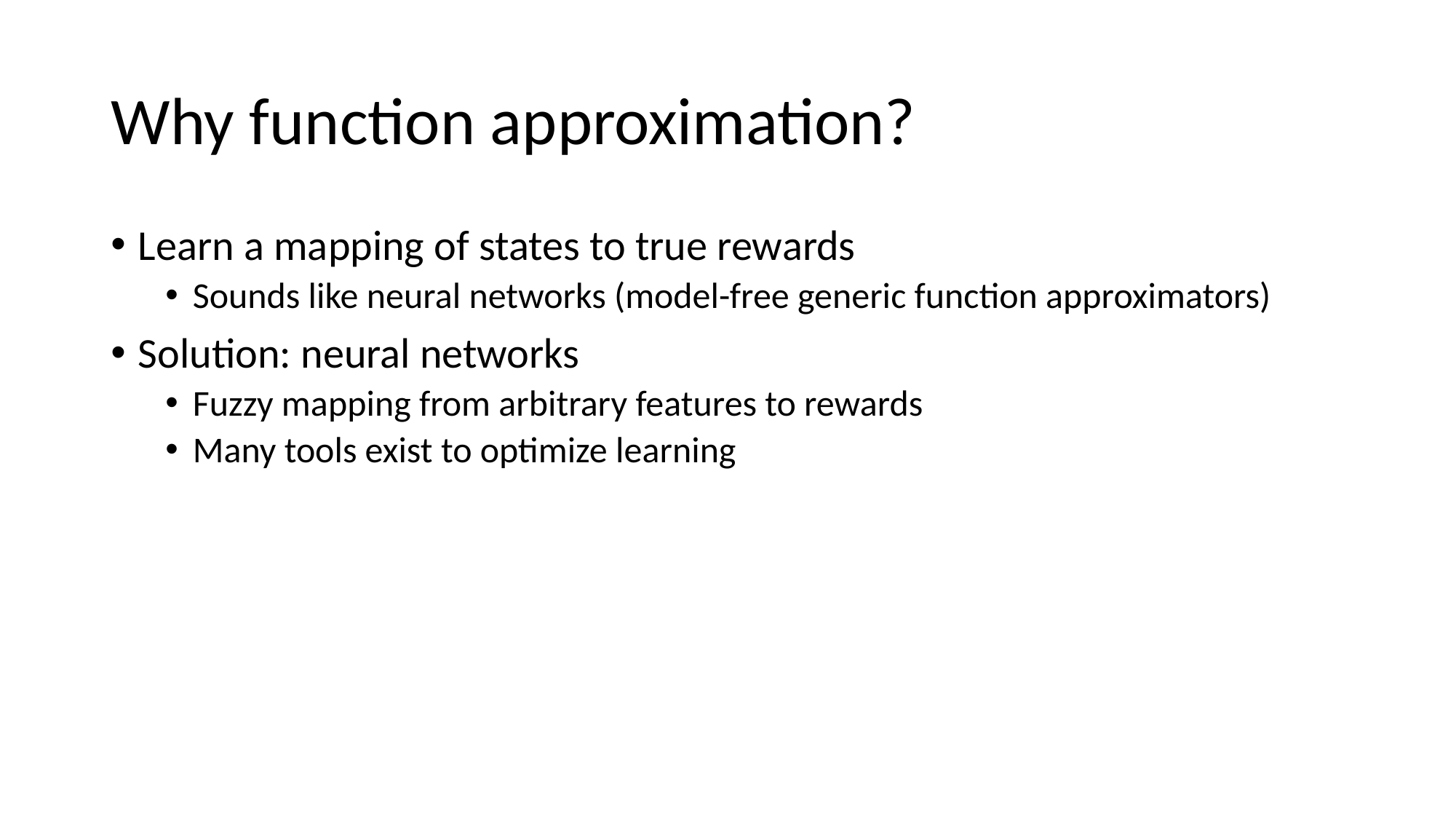

# Why function approximation?
Learn a mapping of states to true rewards
Sounds like neural networks (model-free generic function approximators)
Solution: neural networks
Fuzzy mapping from arbitrary features to rewards
Many tools exist to optimize learning